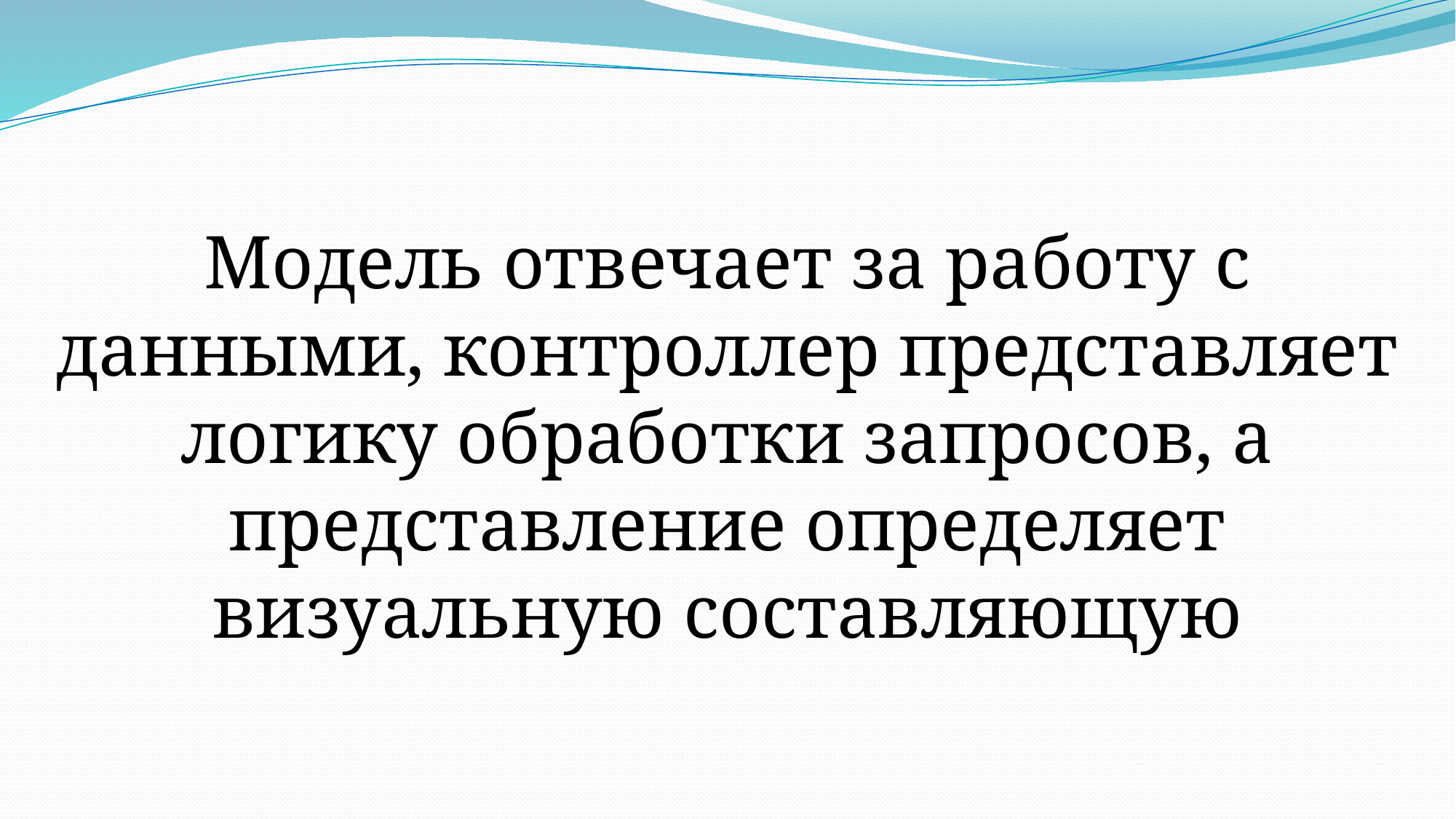

Модель отвечает за работу с данными, контроллер представляет логику обработки запросов, а представление определяет визуальную составляющую